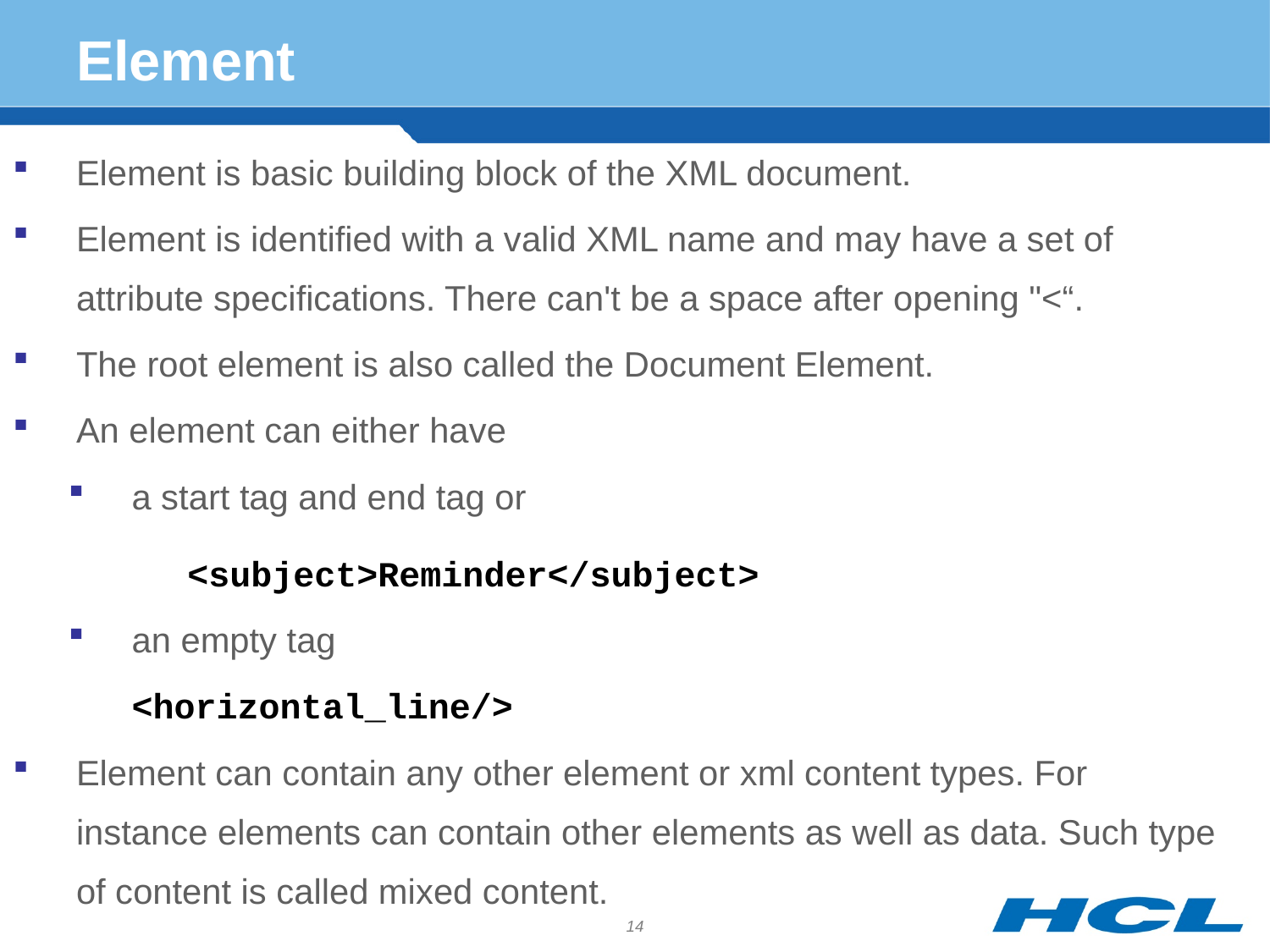

# Element
Element is basic building block of the XML document.
Element is identified with a valid XML name and may have a set of attribute specifications. There can't be a space after opening "<“.
The root element is also called the Document Element.
An element can either have
a start tag and end tag or
		<subject>Reminder</subject>
an empty tag
	<horizontal_line/>
Element can contain any other element or xml content types. For instance elements can contain other elements as well as data. Such type of content is called mixed content.

14